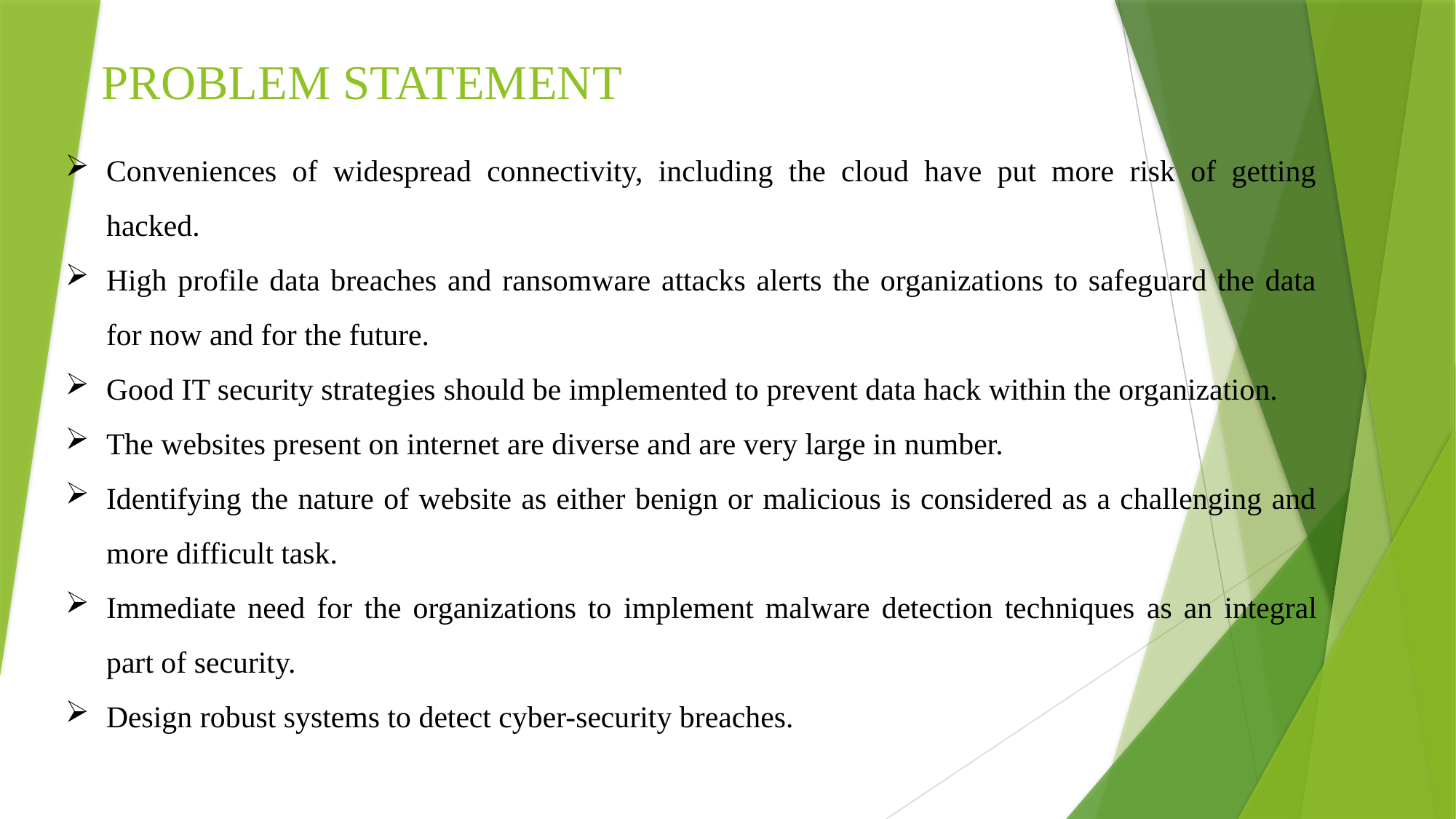

PROBLEM STATEMENT

Conveniences of widespread connectivity, including the cloud have put more risk of getting hacked.
High profile data breaches and ransomware attacks alerts the organizations to safeguard the data for now and for the future.
Good IT security strategies should be implemented to prevent data hack within the organization.
The websites present on internet are diverse and are very large in number.
Identifying the nature of website as either benign or malicious is considered as a challenging and more difficult task.
Immediate need for the organizations to implement malware detection techniques as an integral part of security.
Design robust systems to detect cyber-security breaches.